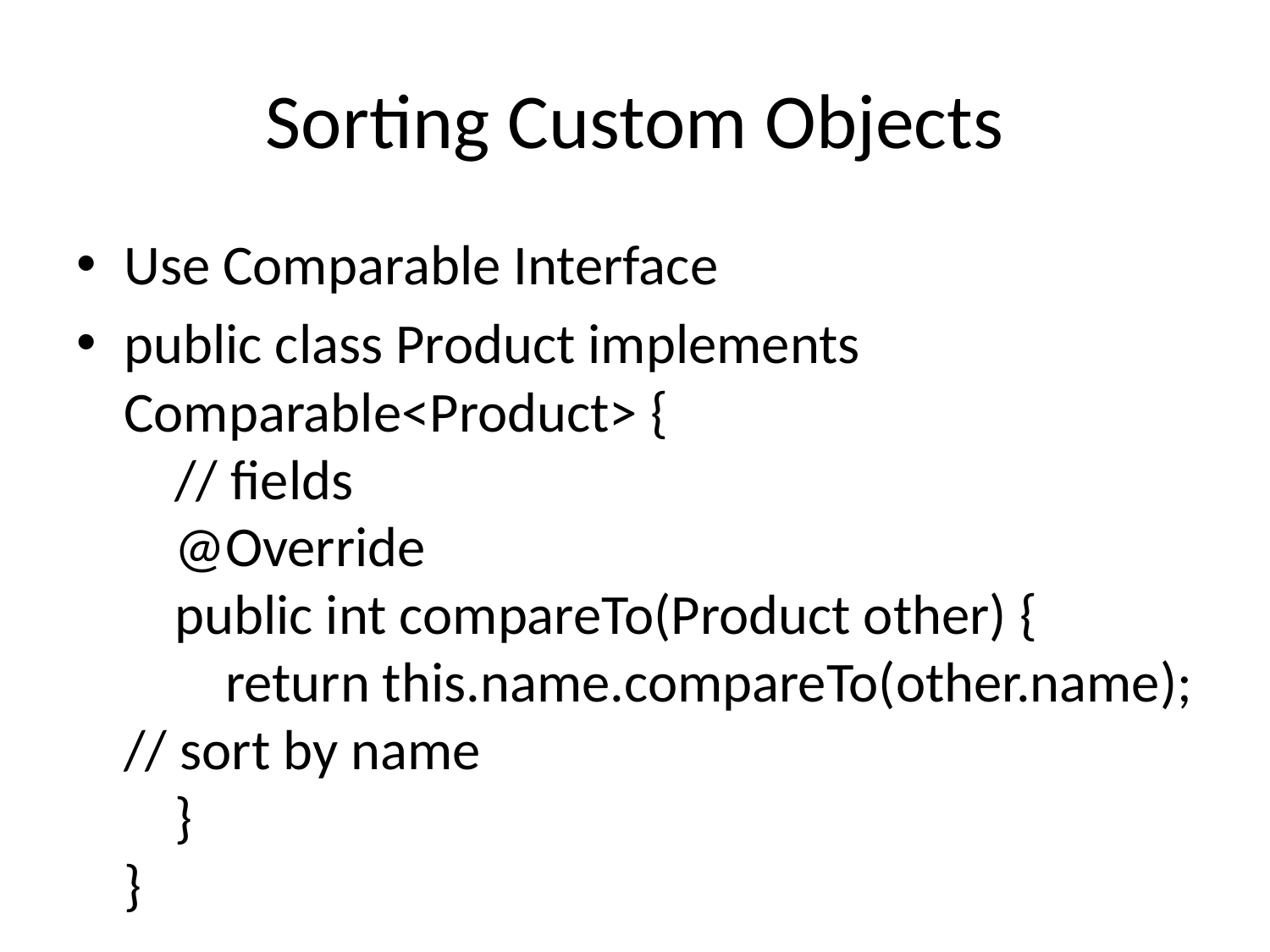

# Sorting Custom Objects
Use Comparable Interface
public class Product implements Comparable<Product> {
    // fields
    @Override
    public int compareTo(Product other) {
        return this.name.compareTo(other.name); // sort by name
    }
}